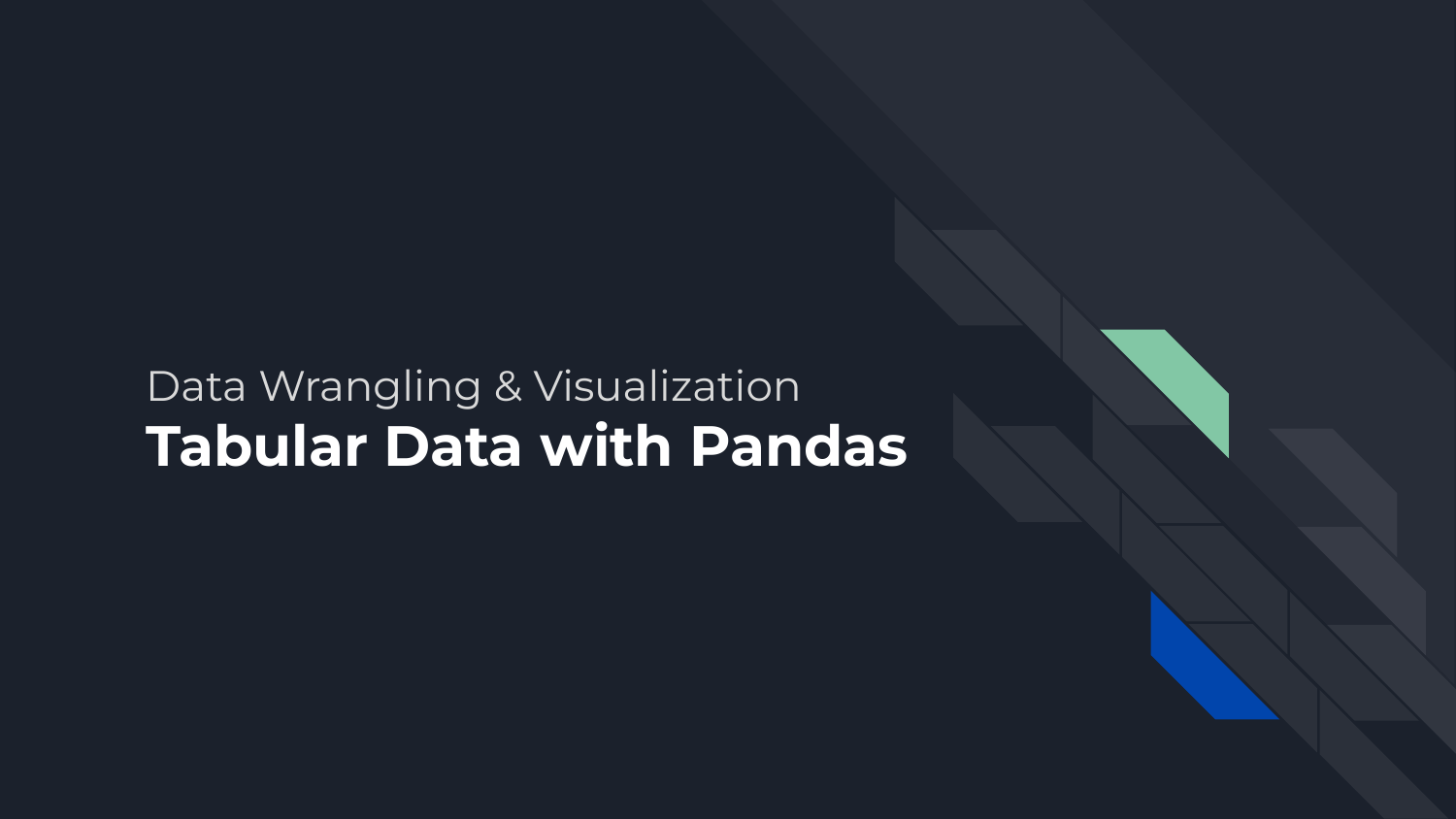

# Data Wrangling & Visualization
Tabular Data with Pandas